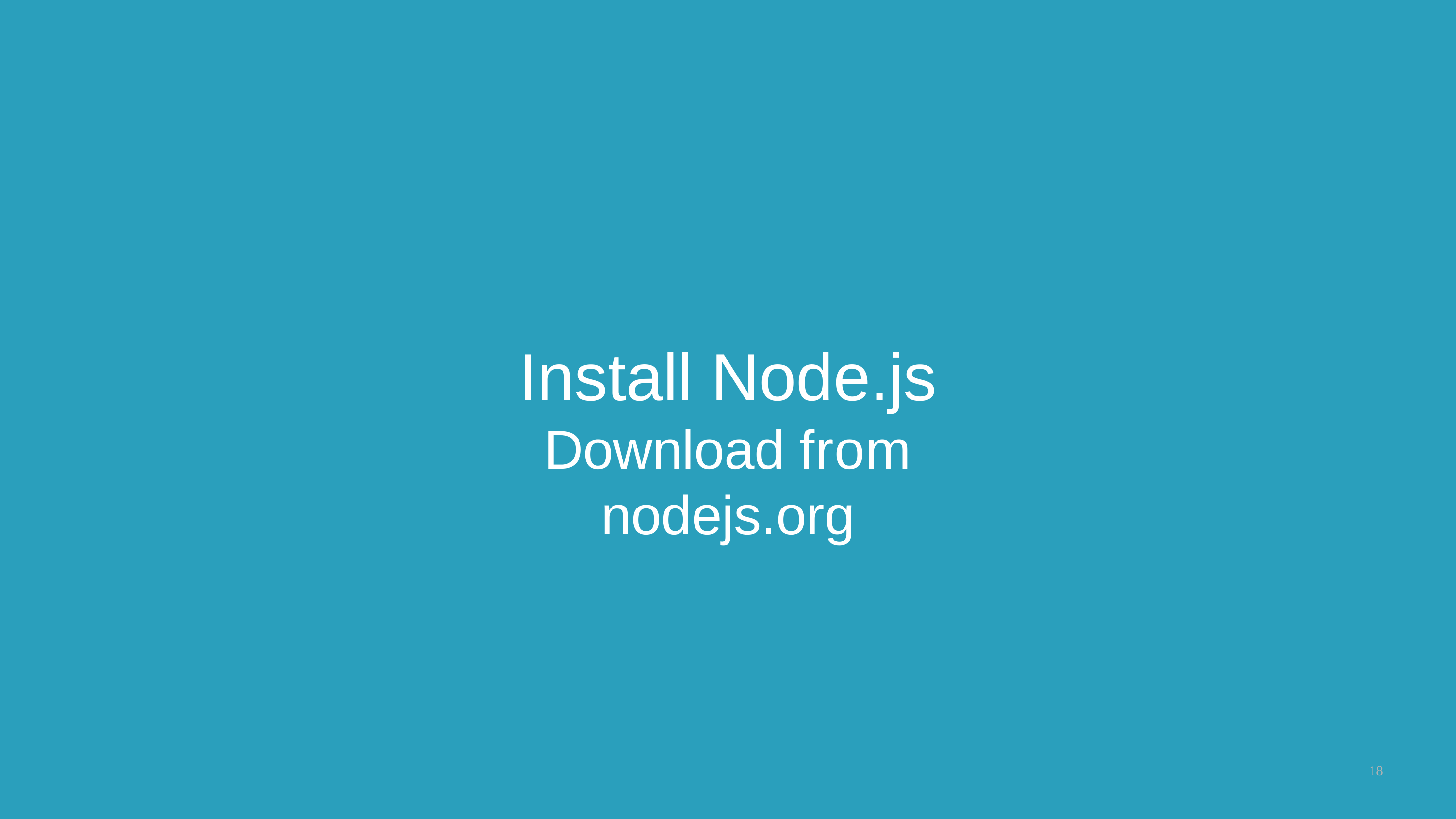

# Install Node.js
Download from nodejs.org
18